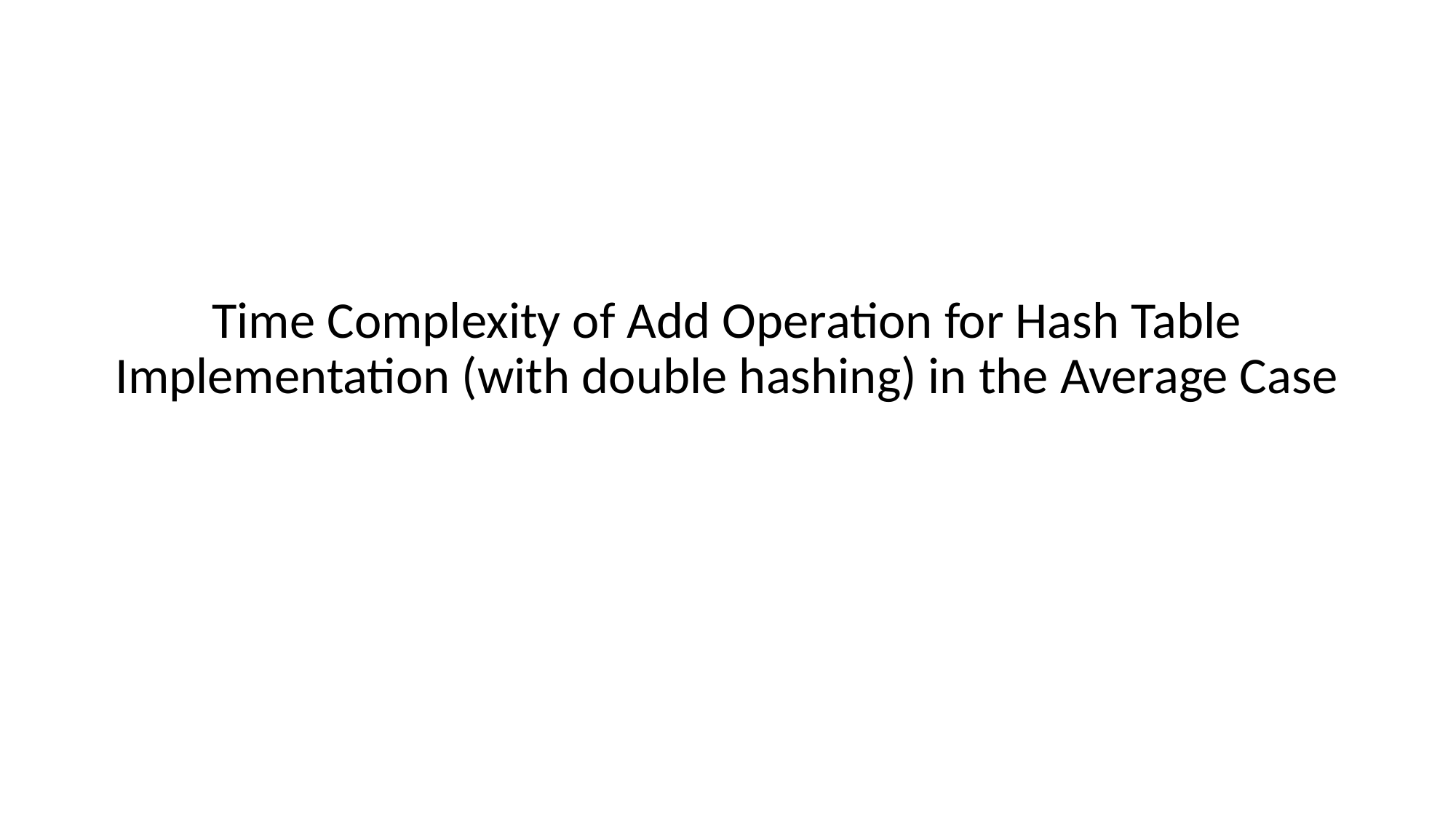

# Time Complexity of Add Operation for Hash Table Implementation (with double hashing) in the Average Case